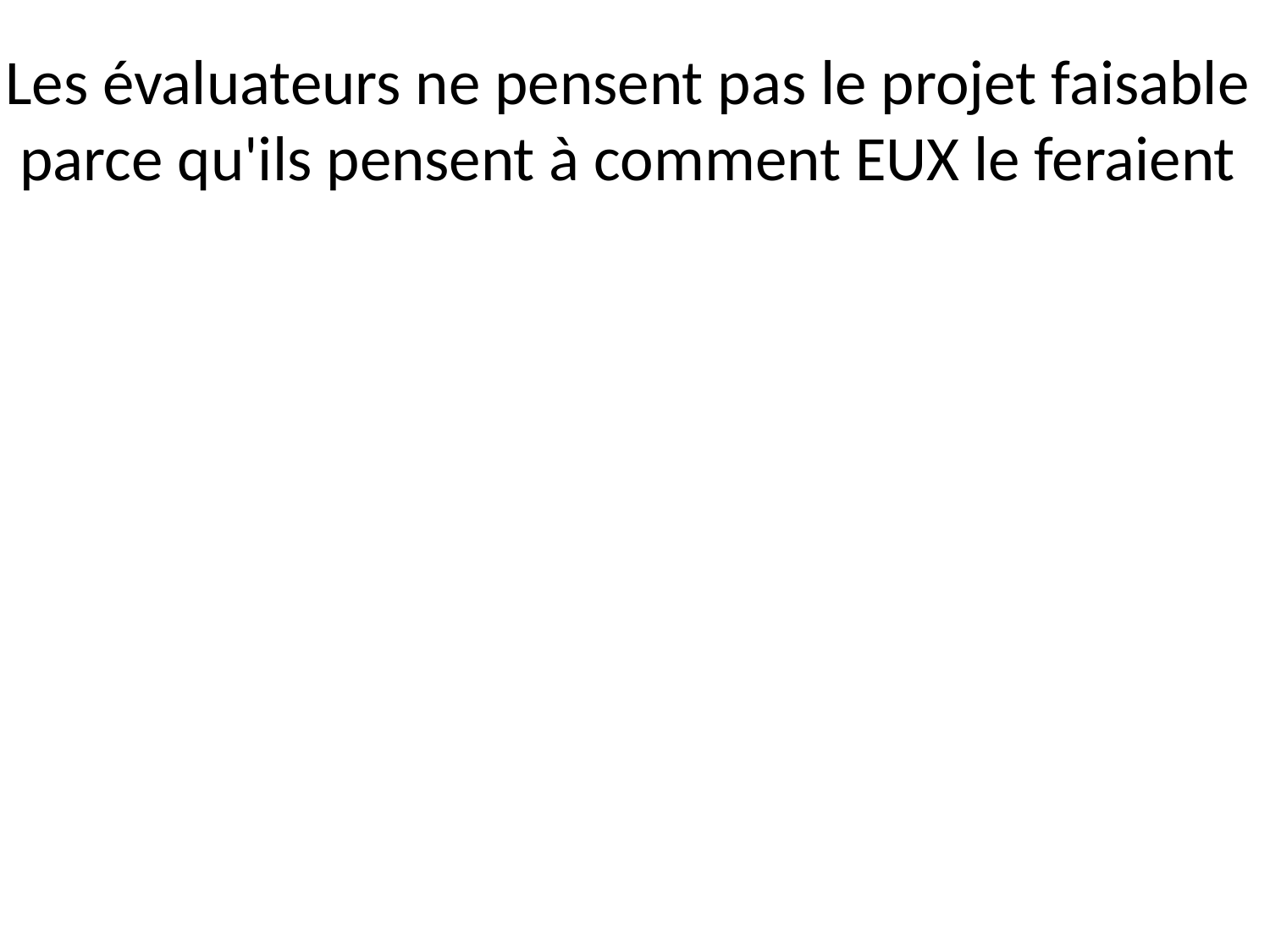

# Les évaluateurs ne pensent pas le projet faisable parce qu'ils pensent à comment EUX le feraient